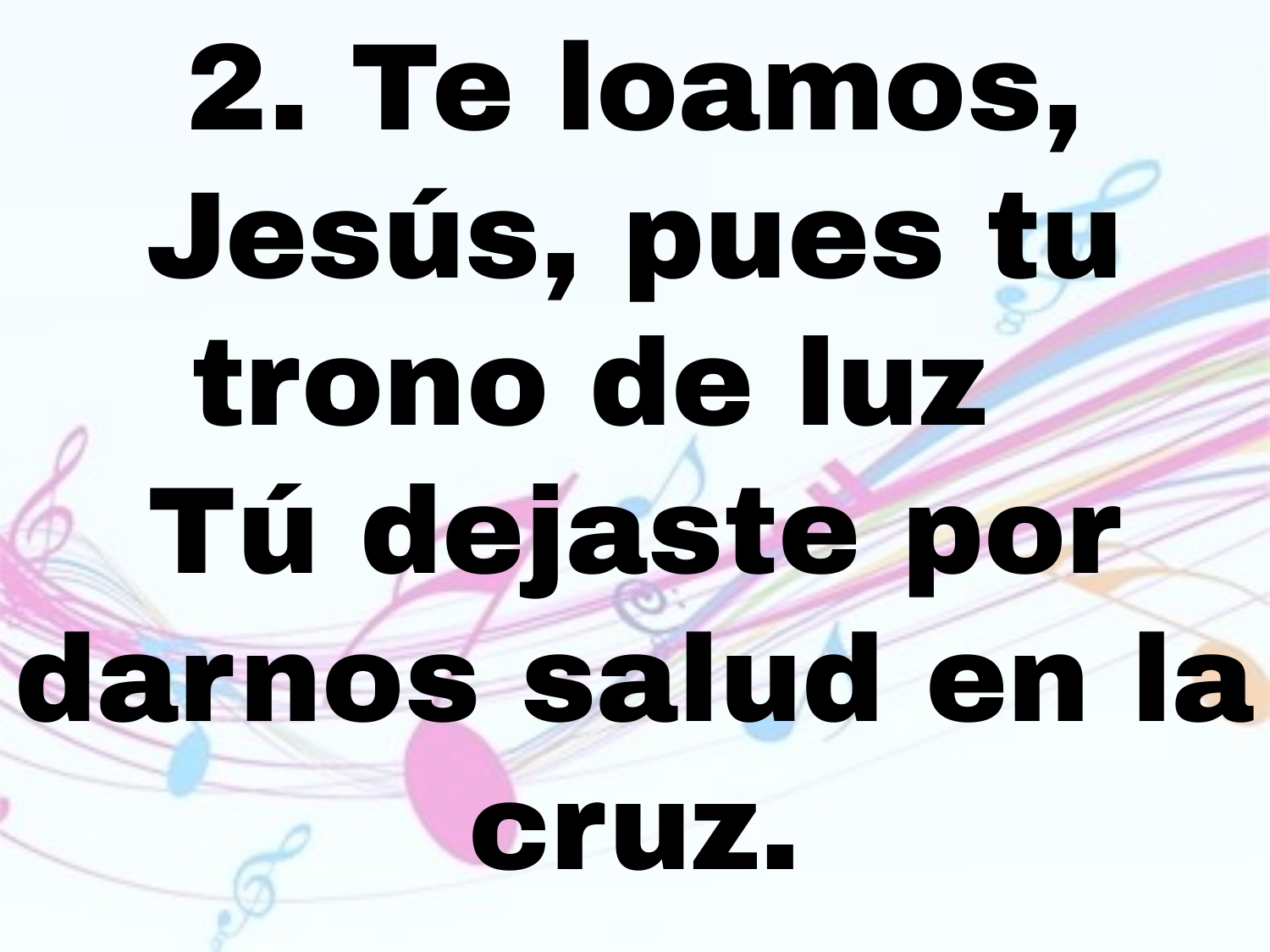

2. Te loamos, Jesús, pues tu trono de luz
Tú dejaste por darnos salud en la cruz.